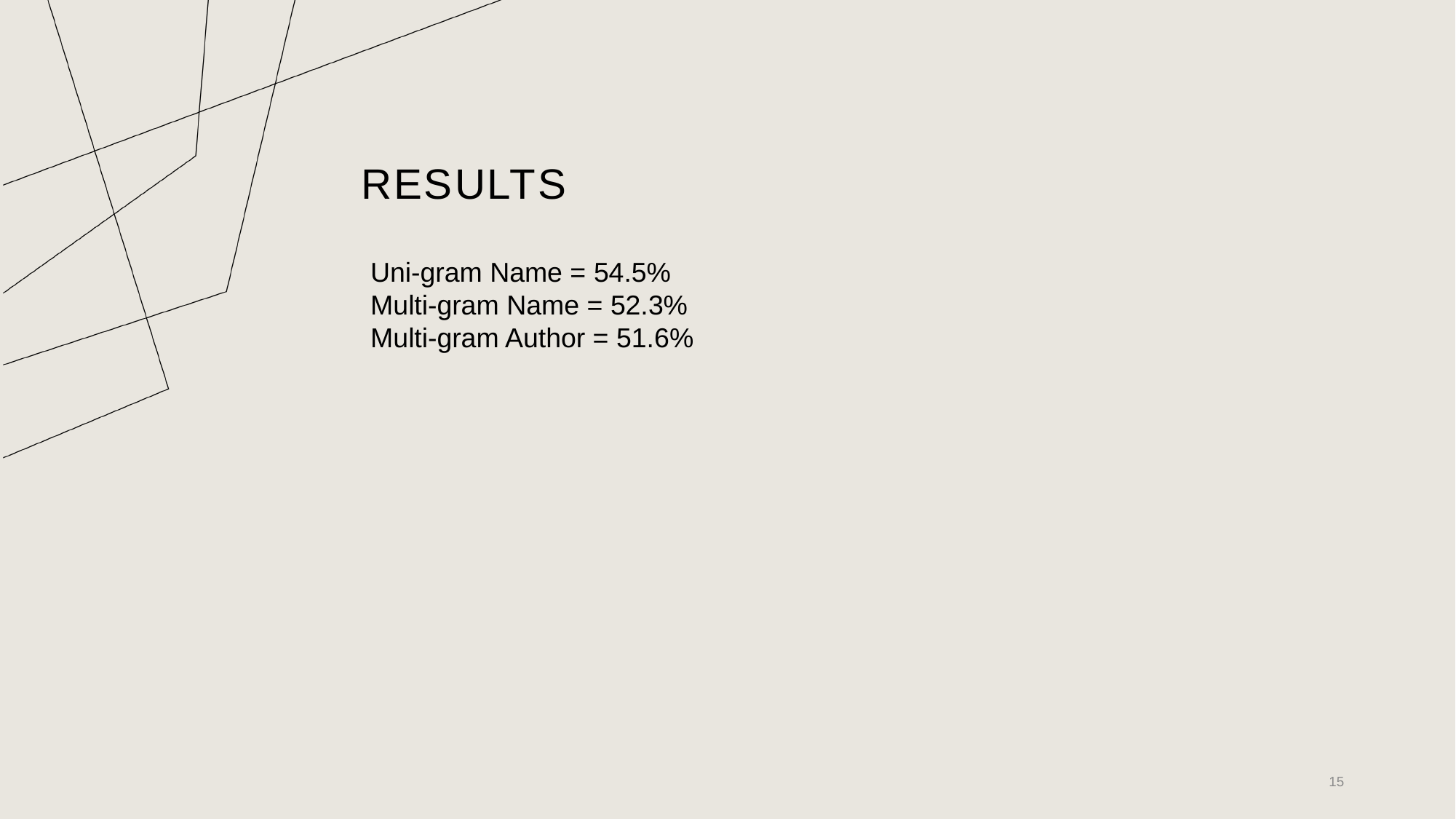

# results
Uni-gram Name = 54.5%
Multi-gram Name = 52.3%
Multi-gram Author = 51.6%
15